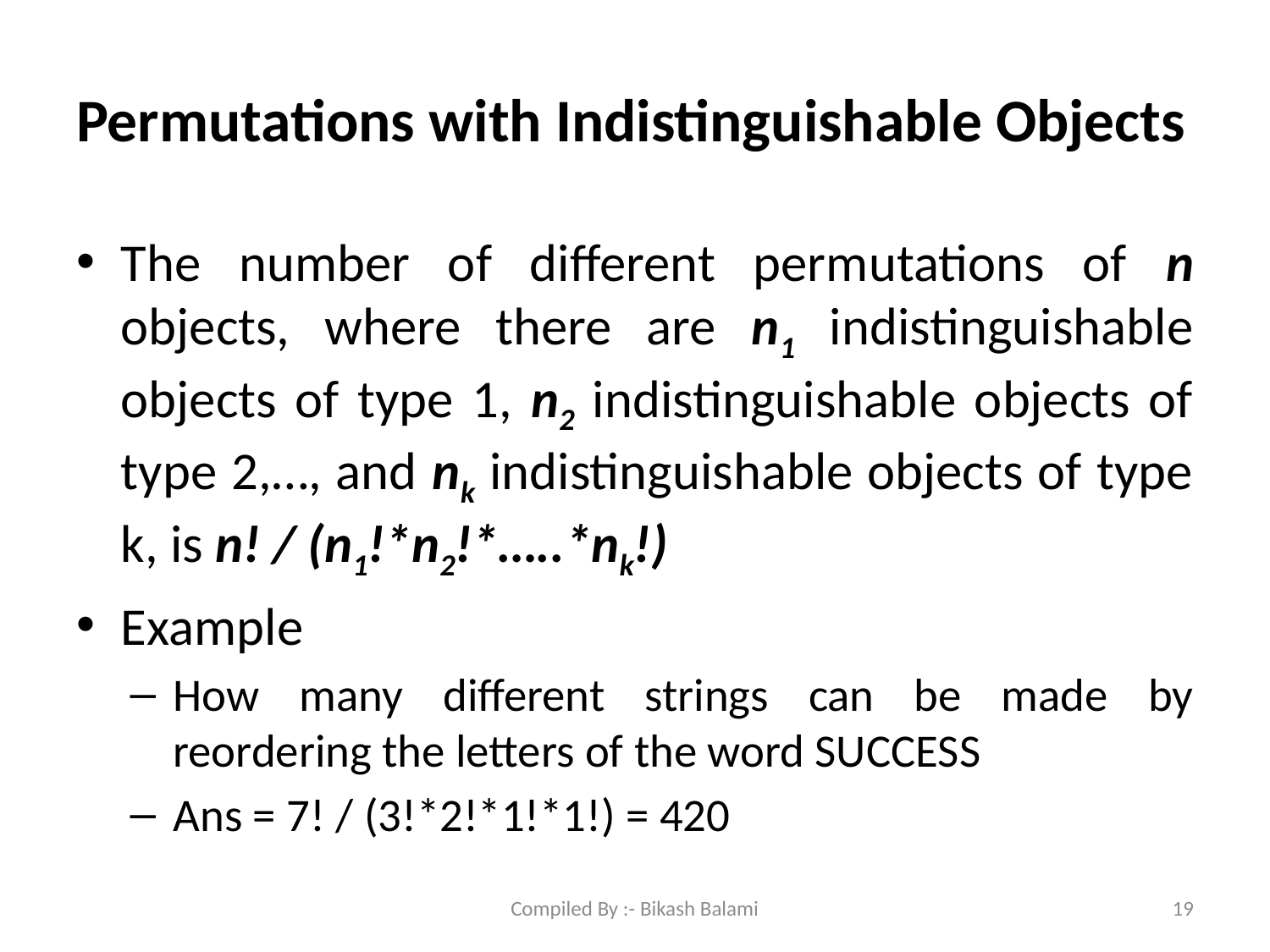

# Permutations with Indistinguishable Objects
The number of different permutations of n objects, where there are n1 indistinguishable objects of type 1, n2 indistinguishable objects of type 2,…, and nk indistinguishable objects of type k, is n! / (n1!*n2!*…..*nk!)
Example
How many different strings can be made by reordering the letters of the word SUCCESS
Ans = 7! / (3!*2!*1!*1!) = 420

Compiled By :- Bikash Balami
19